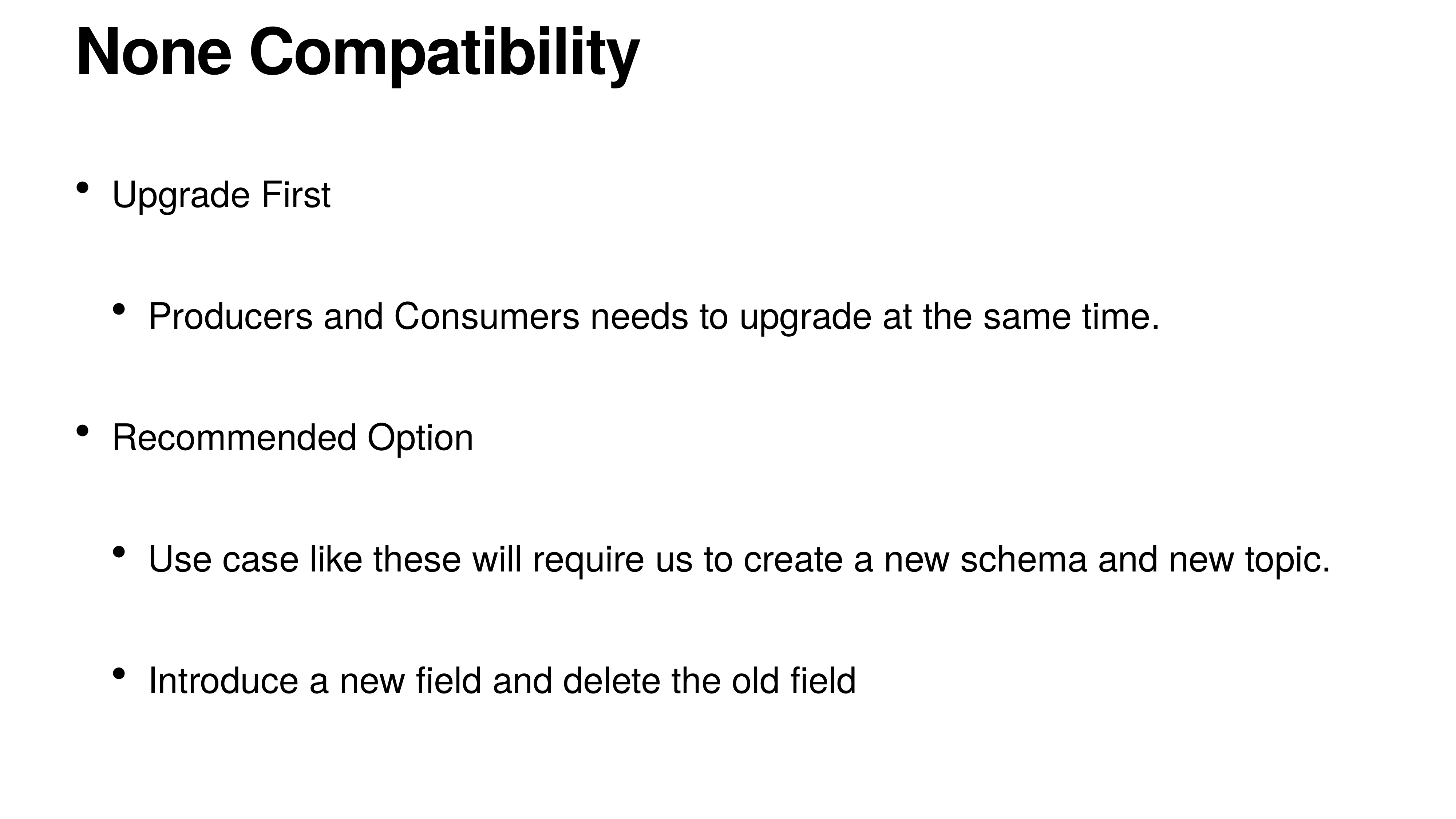

# None Compatibility
Upgrade First
Producers and Consumers needs to upgrade at the same time.
Recommended Option
Use case like these will require us to create a new schema and new topic.
Introduce a new field and delete the old field